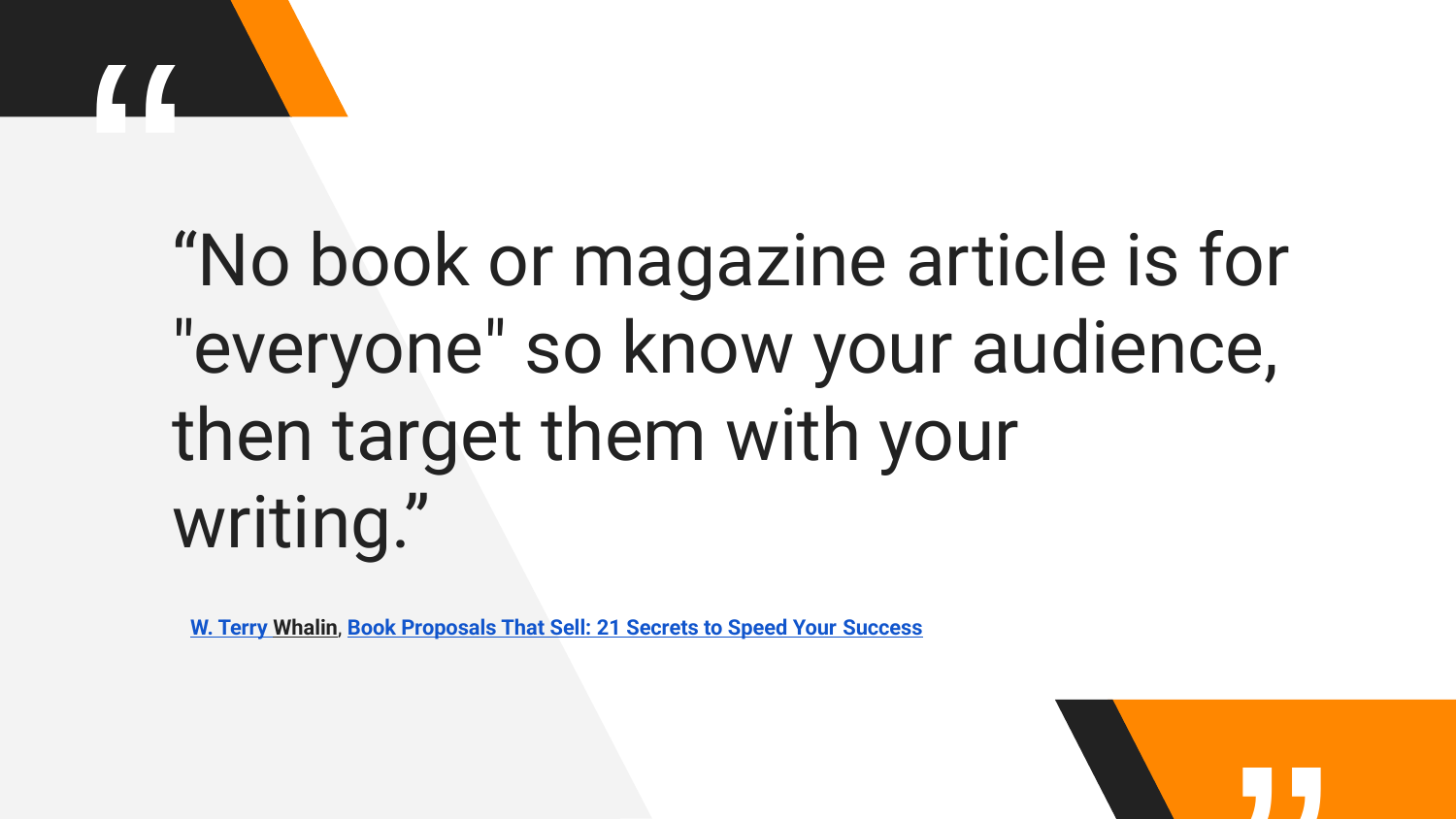

“No book or magazine article is for "everyone" so know your audience, then target them with your writing.”
 W. Terry Whalin, Book Proposals That Sell: 21 Secrets to Speed Your Success